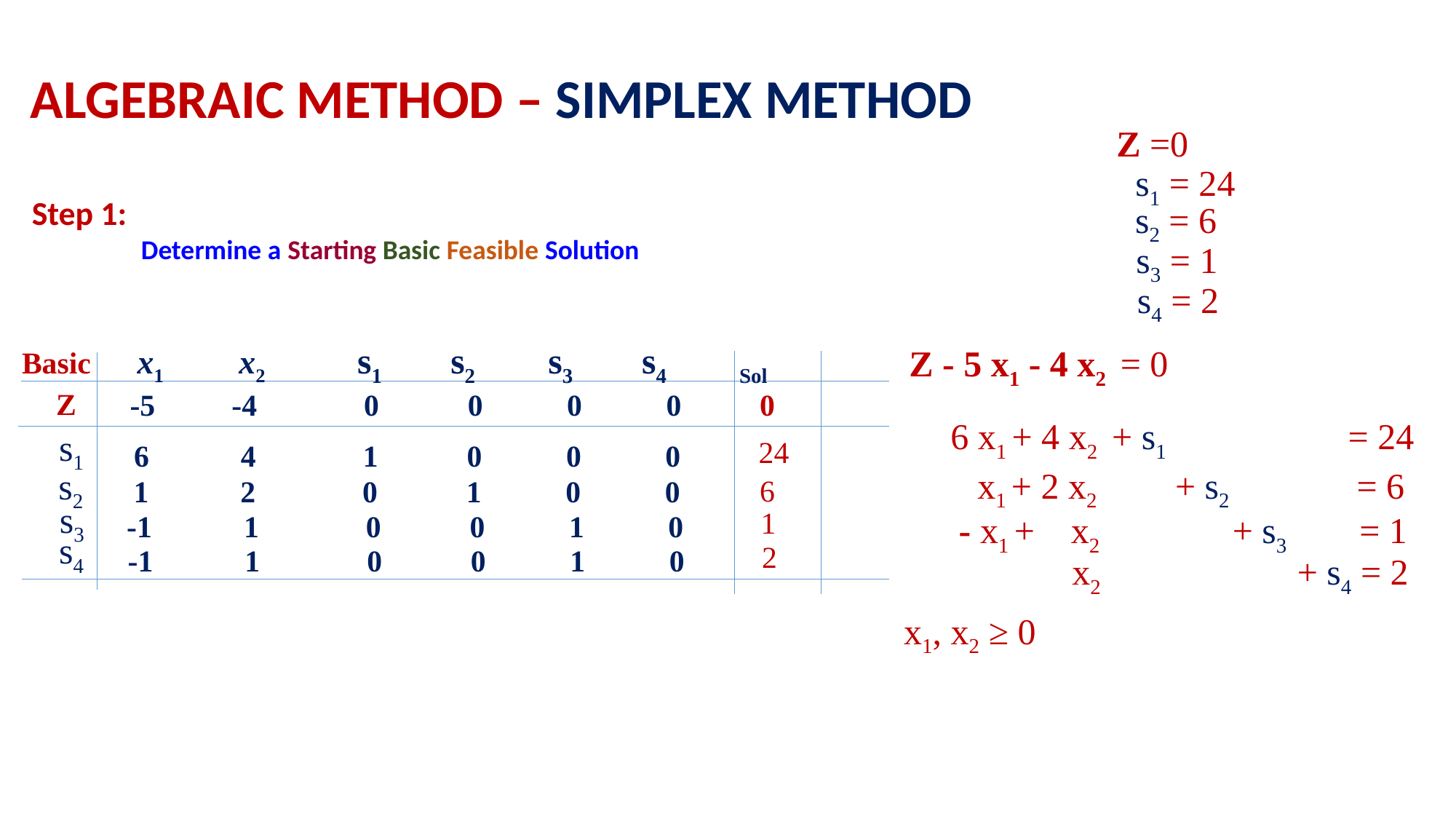

ALGEBRAIC METHOD – SIMPLEX METHOD
Z =0
 s1 = 24
Step 1:
	Determine a Starting Basic Feasible Solution
s2 = 6
s3 = 1
s4 = 2
 x1         x2           s1             s2        s3        s4        Sol
		Z - 5 x1 - 4 x2  = 0
Basic
-5          -4              0            0           0           0
Z
 0

		6 x1 + 4 x2  + s1                    = 24
 s1
 24

6            4              1            0           0           0
		   x1 + 2 x2         + s2              = 6
 s2
1            2              0            1           0           0
 6

 s3
 1

-1            1              0            0           1           0
	                - x1 +    x2               + s3        = 1
 s4
 2

-1            1              0            0           1           0
	                x2                      + s4 = 2
x1, x2 ≥ 0